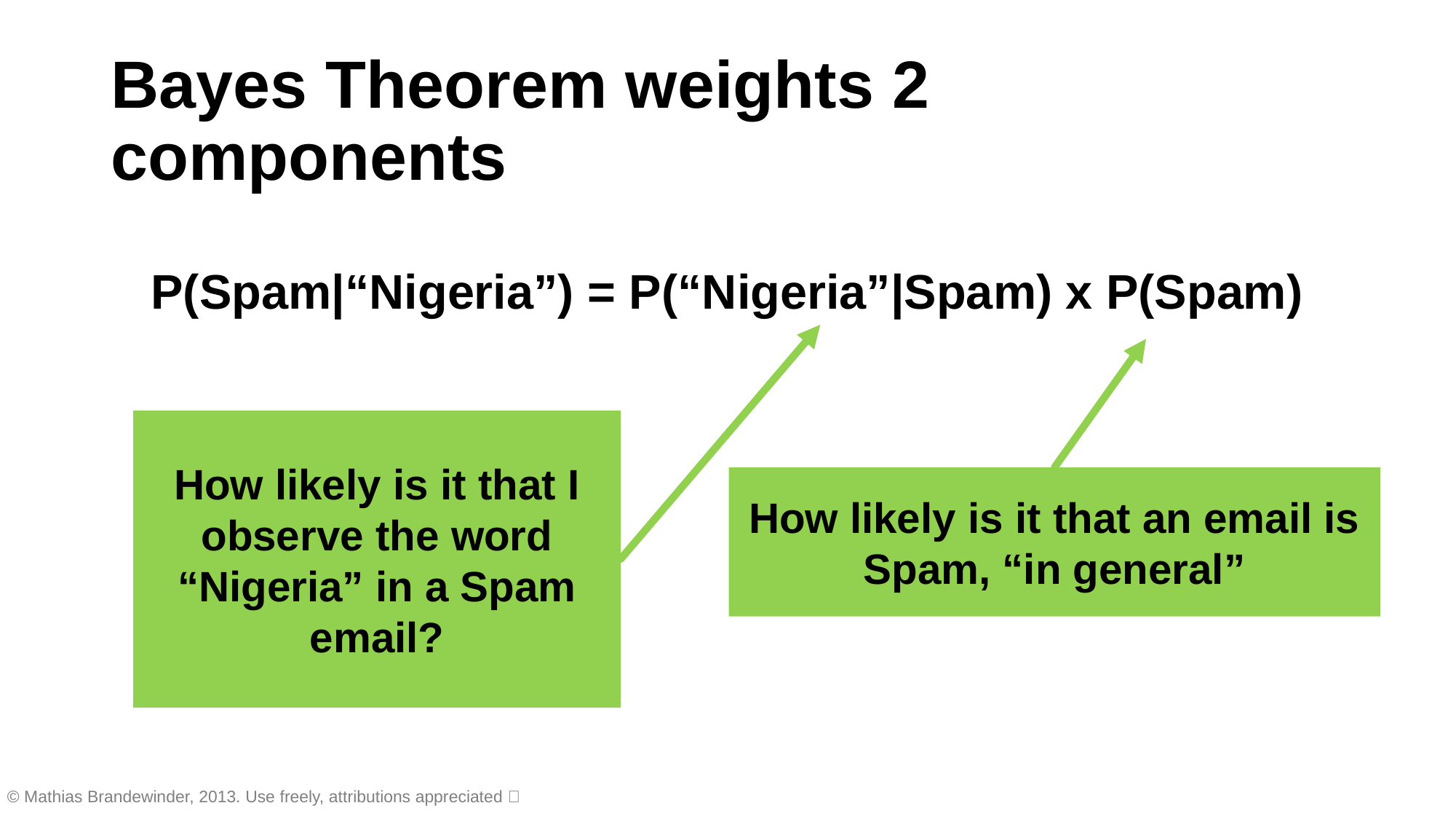

# Bayes Theorem weights 2 components
P(Spam|“Nigeria”) = P(“Nigeria”|Spam) x P(Spam)
How likely is it that I observe the word “Nigeria” in a Spam email?
How likely is it that an email is Spam, “in general”